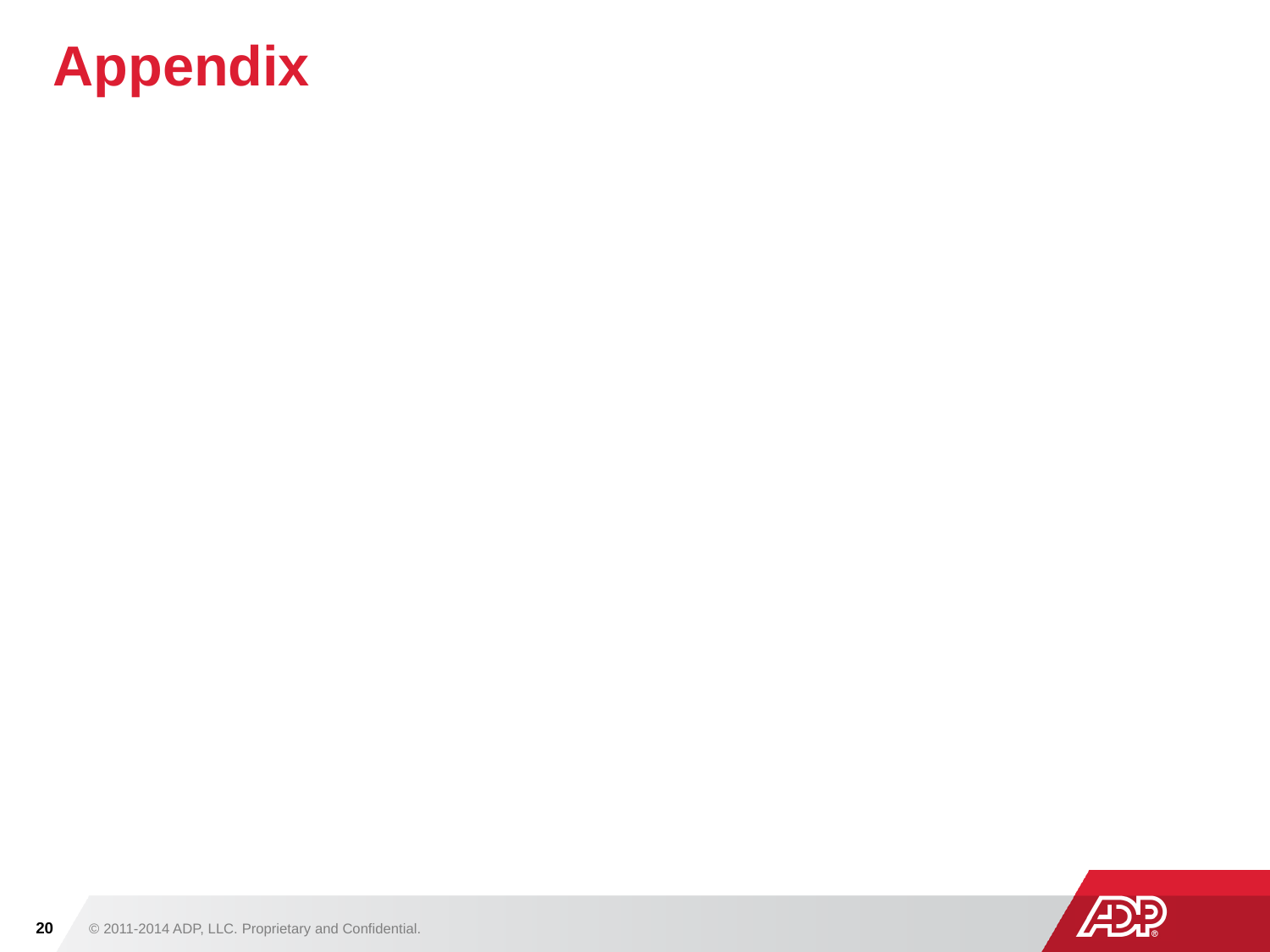

# Appendix
20
© 2011-2014 ADP, LLC. Proprietary and Confidential.